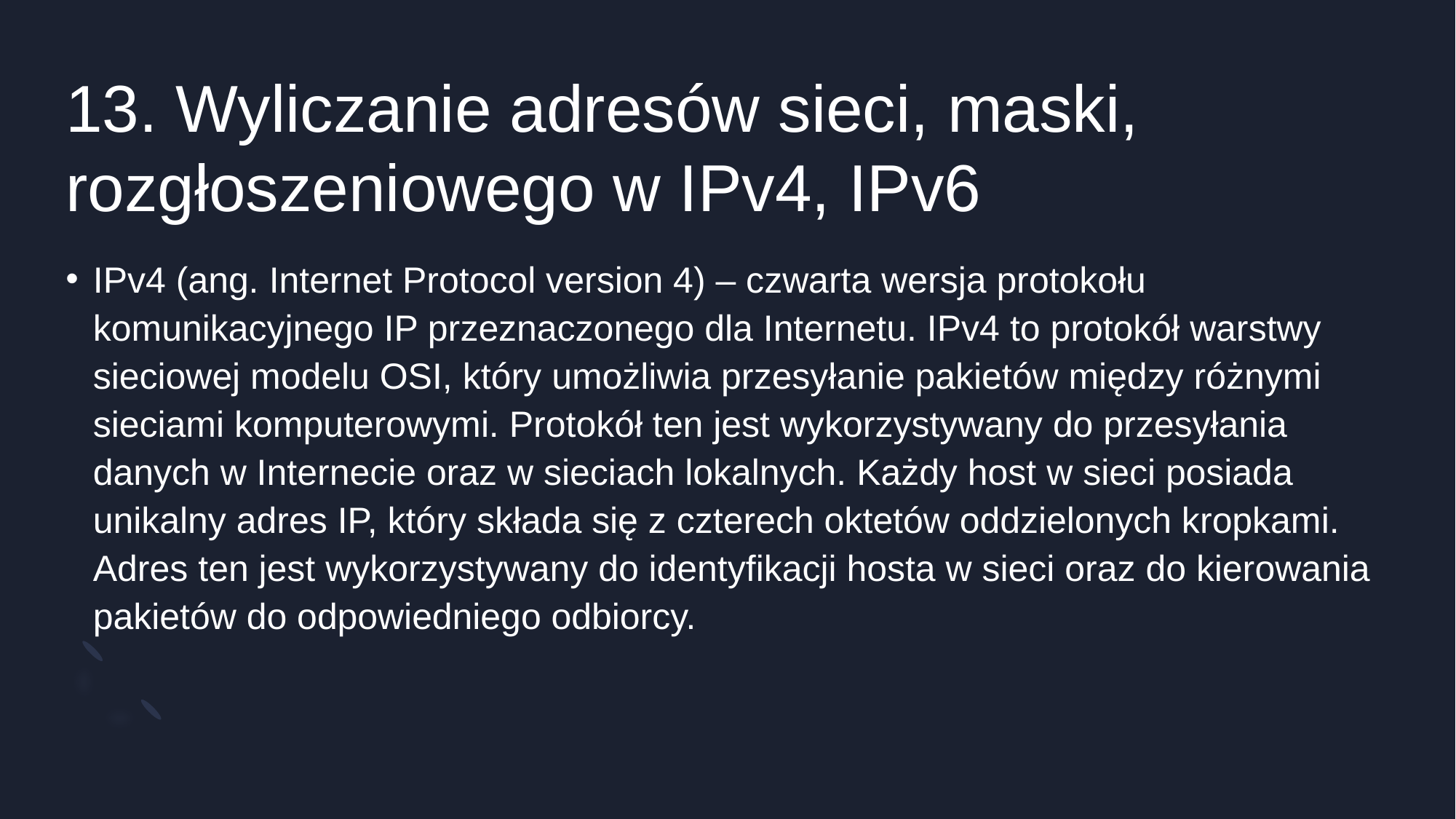

# 13. Wyliczanie adresów sieci, maski, rozgłoszeniowego w IPv4, IPv6
IPv4 (ang. Internet Protocol version 4) – czwarta wersja protokołu komunikacyjnego IP przeznaczonego dla Internetu. IPv4 to protokół warstwy sieciowej modelu OSI, który umożliwia przesyłanie pakietów między różnymi sieciami komputerowymi. Protokół ten jest wykorzystywany do przesyłania danych w Internecie oraz w sieciach lokalnych. Każdy host w sieci posiada unikalny adres IP, który składa się z czterech oktetów oddzielonych kropkami. Adres ten jest wykorzystywany do identyfikacji hosta w sieci oraz do kierowania pakietów do odpowiedniego odbiorcy.